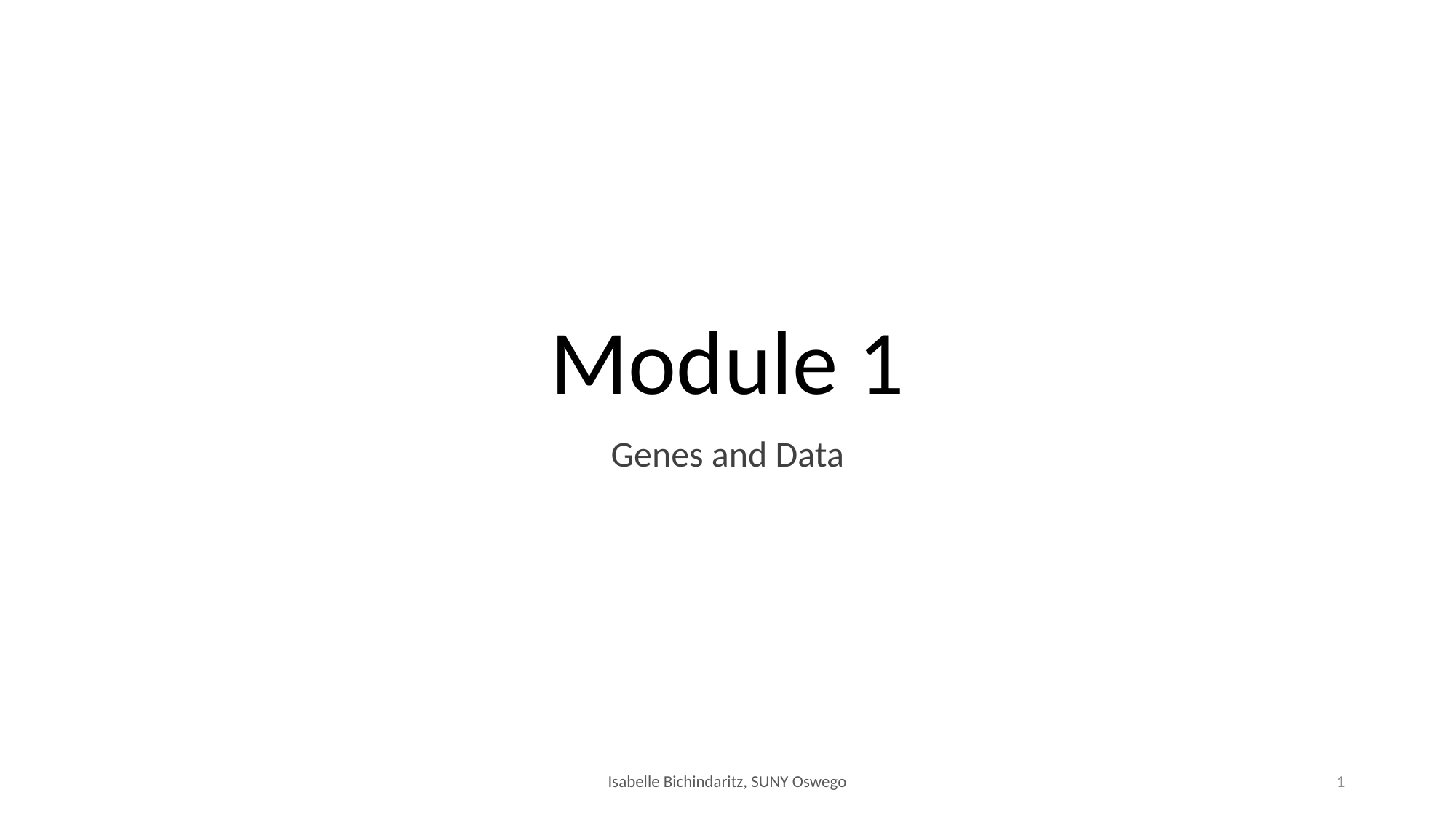

# Module 1
Genes and Data
Isabelle Bichindaritz, SUNY Oswego
1